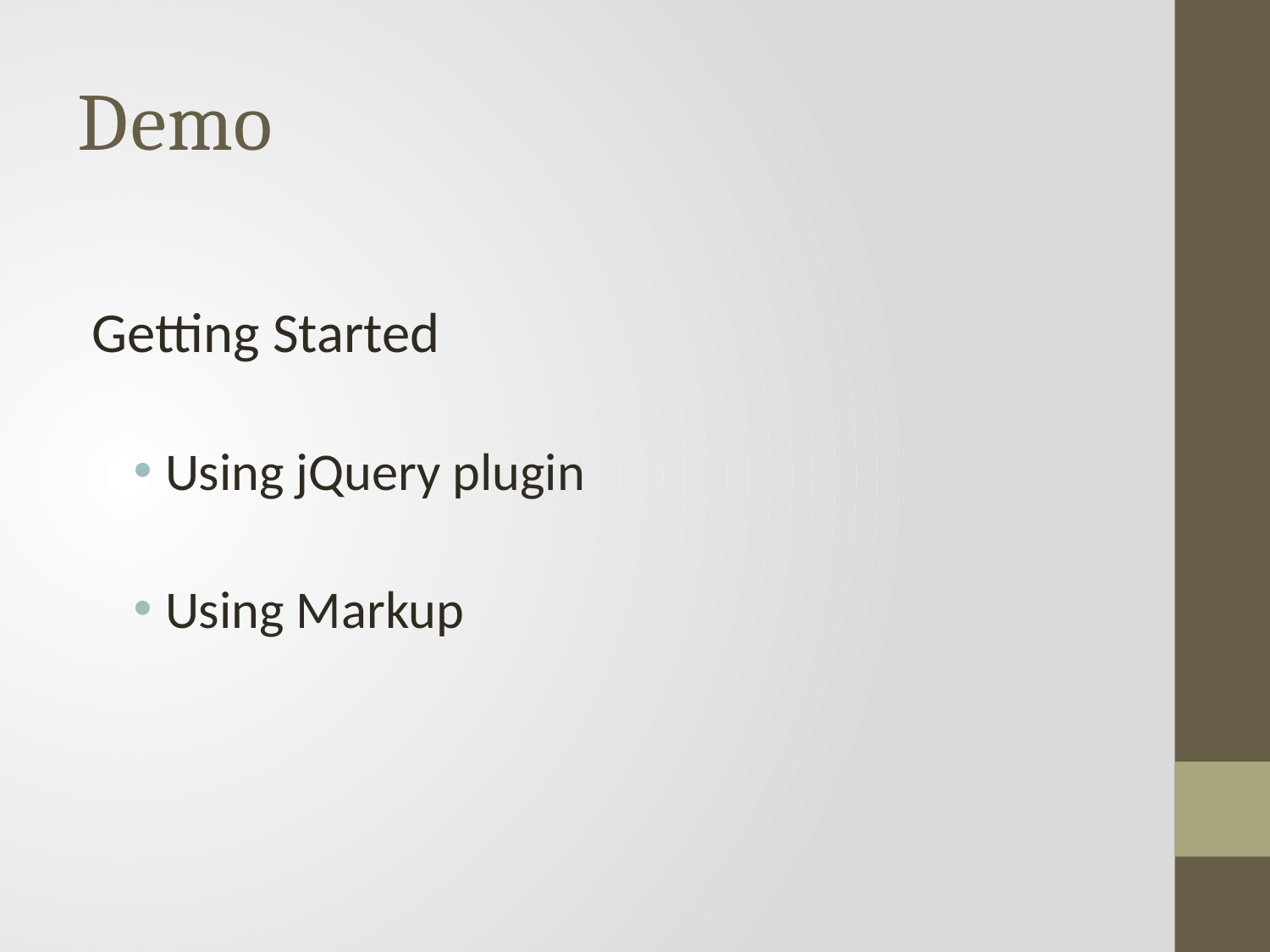

# Demo
Getting Started
Using jQuery plugin
Using Markup